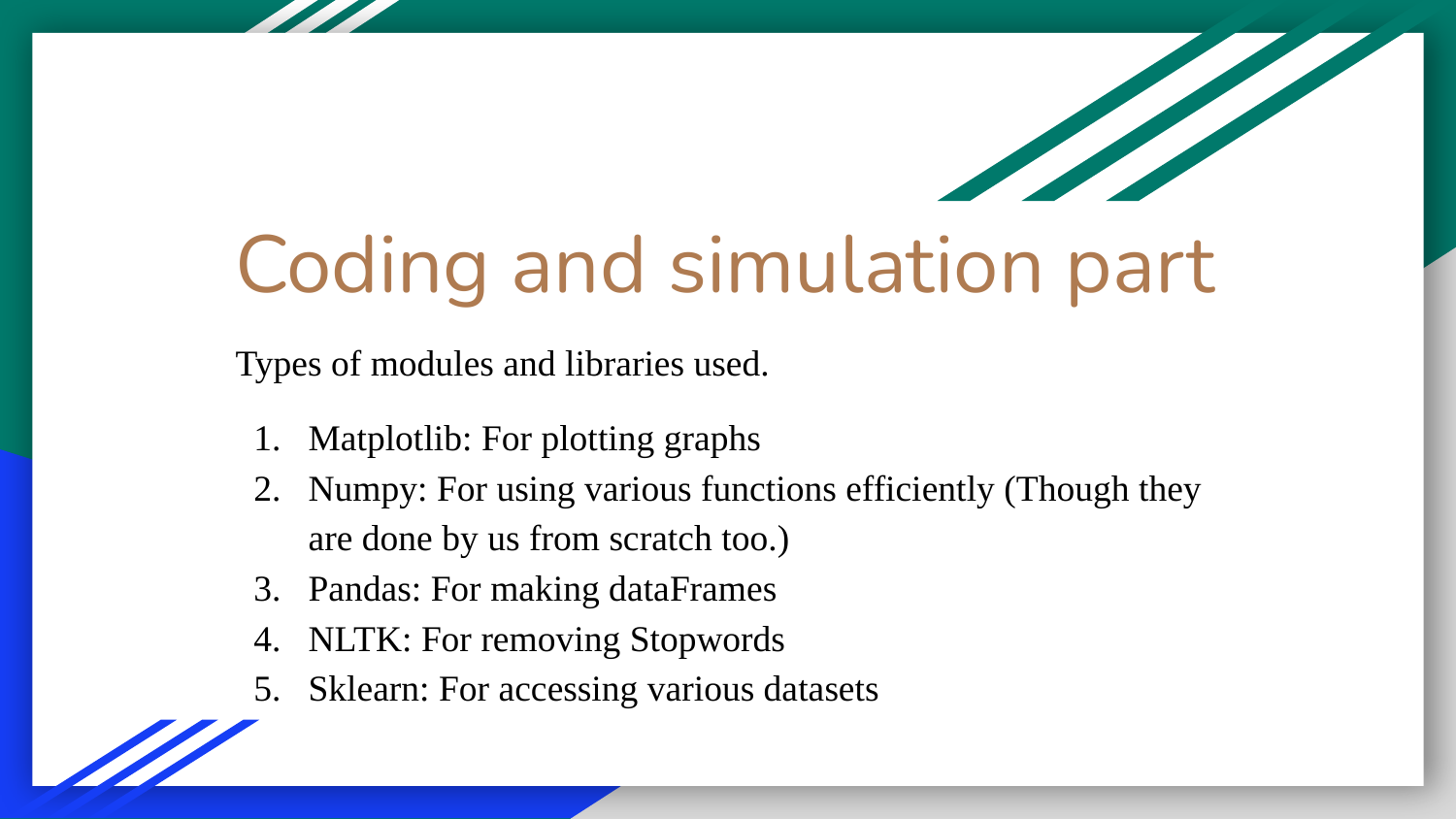

# Coding and simulation part
Types of modules and libraries used.
Matplotlib: For plotting graphs
Numpy: For using various functions efficiently (Though they are done by us from scratch too.)
Pandas: For making dataFrames
NLTK: For removing Stopwords
Sklearn: For accessing various datasets